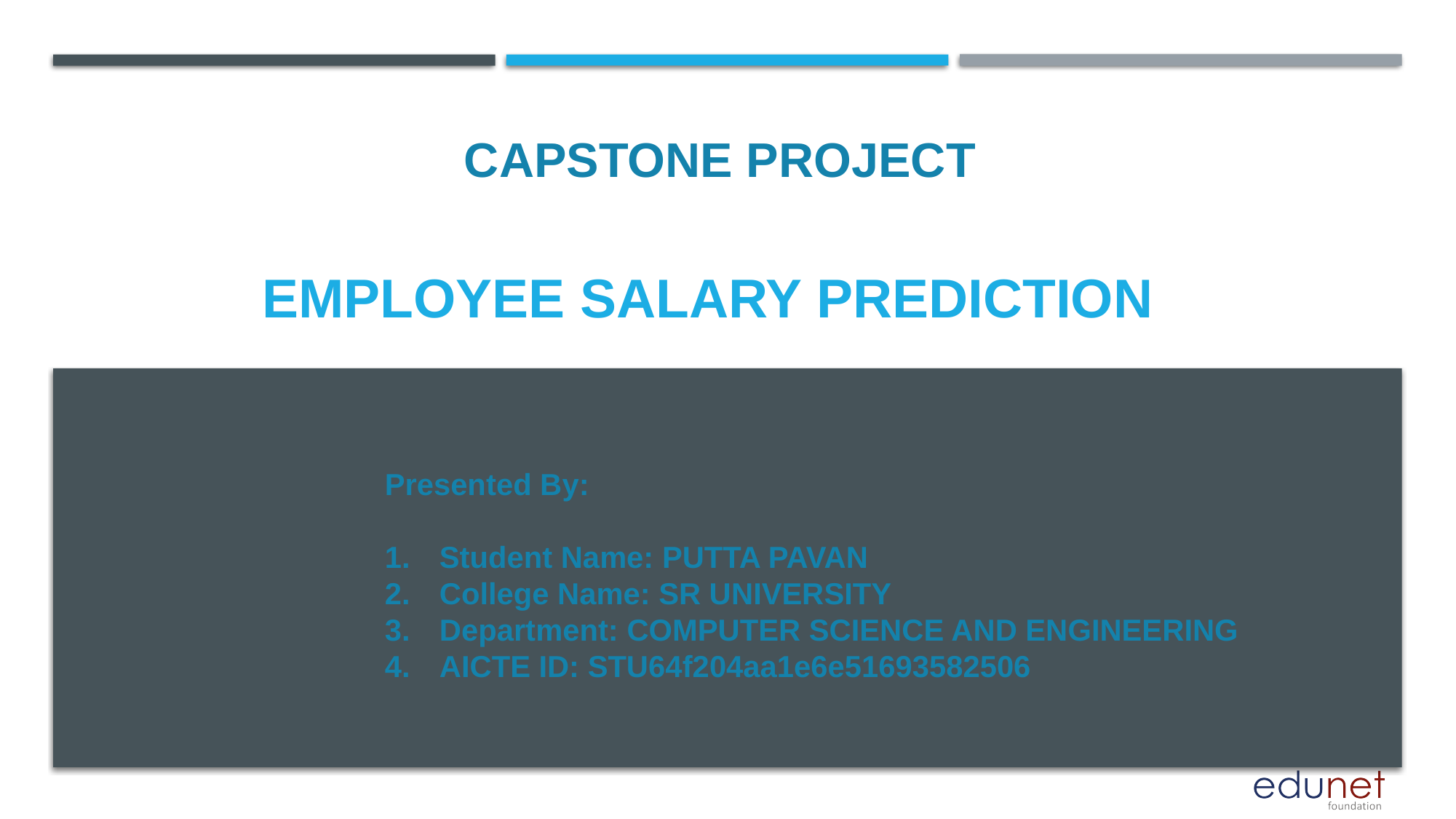

CAPSTONE PROJECT
# EMPLOYEE SALARY PREDICTION
Presented By:

Student Name: PUTTA PAVAN
College Name: SR UNIVERSITY
Department: COMPUTER SCIENCE AND ENGINEERING
AICTE ID: STU64f204aa1e6e51693582506